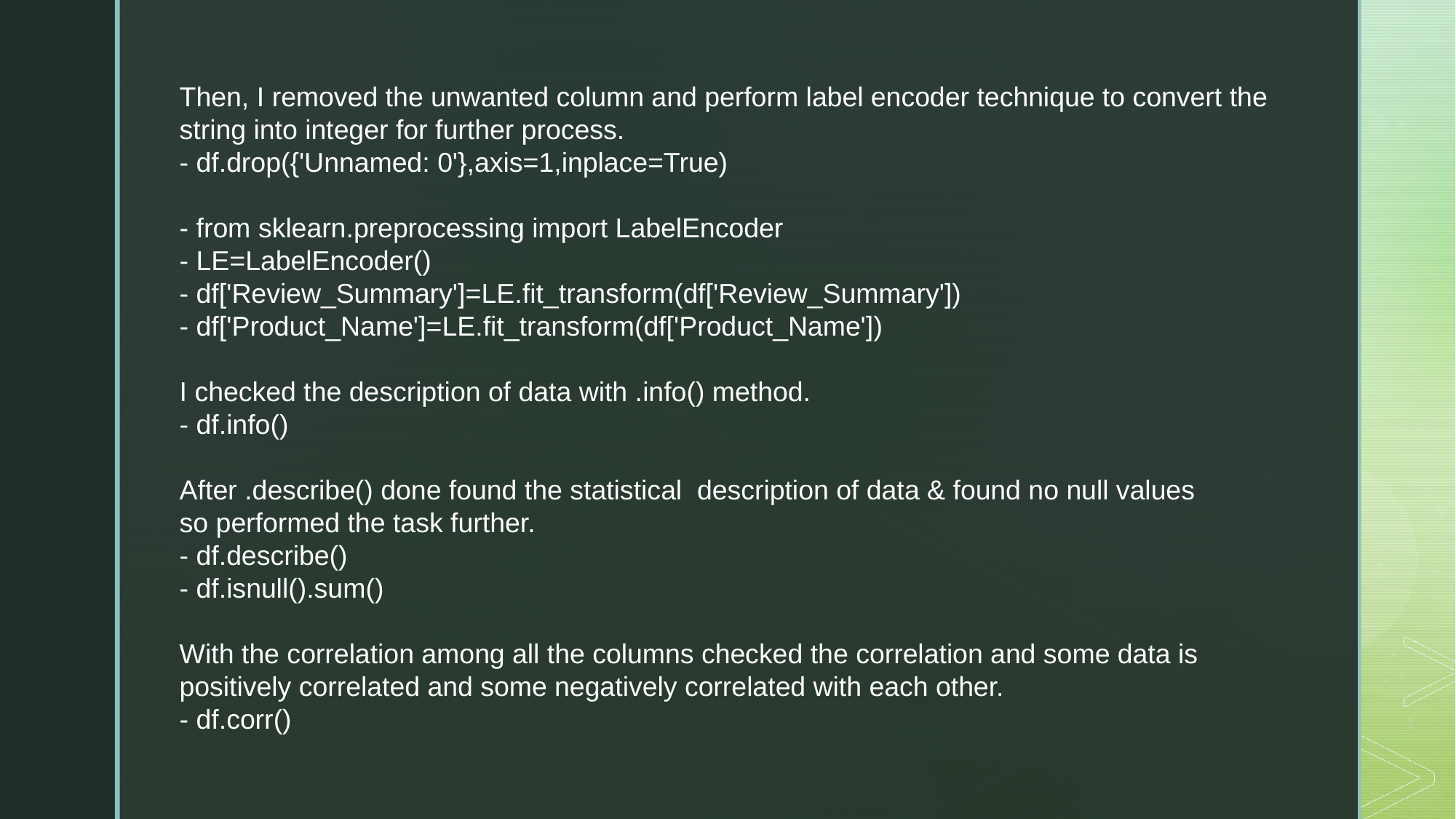

Then, I removed the unwanted column and perform label encoder technique to convert the string into integer for further process.
- df.drop({'Unnamed: 0'},axis=1,inplace=True)

- from sklearn.preprocessing import LabelEncoder
- LE=LabelEncoder()
- df['Review_Summary']=LE.fit_transform(df['Review_Summary'])
- df['Product_Name']=LE.fit_transform(df['Product_Name'])

I checked the description of data with .info() method.
- df.info()

After .describe() done found the statistical  description of data & found no null values so performed the task further.
- df.describe()
- df.isnull().sum()

With the correlation among all the columns checked the correlation and some data is positively correlated and some negatively correlated with each other.
- df.corr()